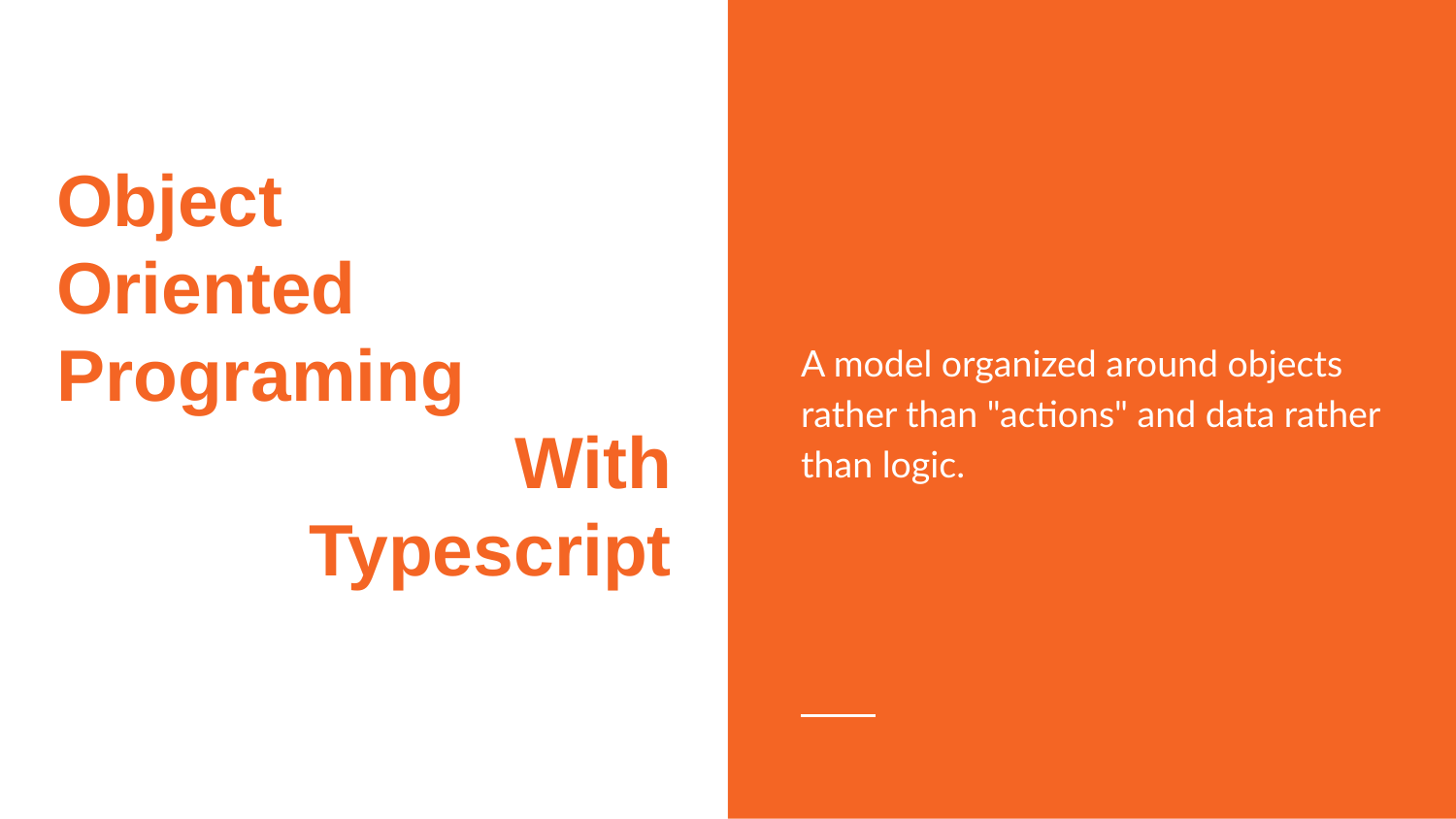

# Object
Oriented Programing
With
Typescript
A model organized around objects rather than "actions" and data rather than logic.